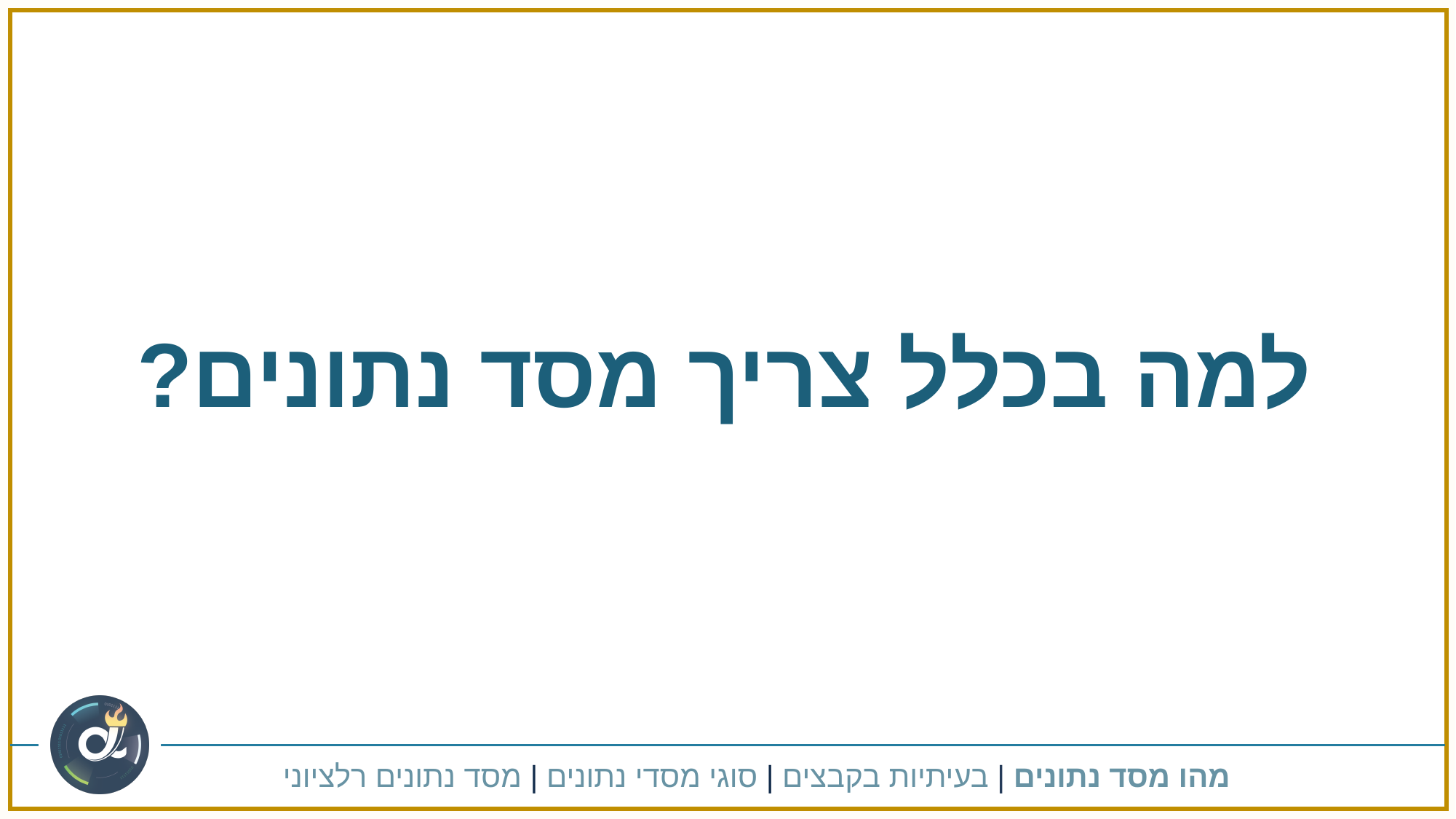

למה בכלל צריך מסד נתונים?
מהו מסד נתונים | בעיתיות בקבצים | סוגי מסדי נתונים | מסד נתונים רלציוני